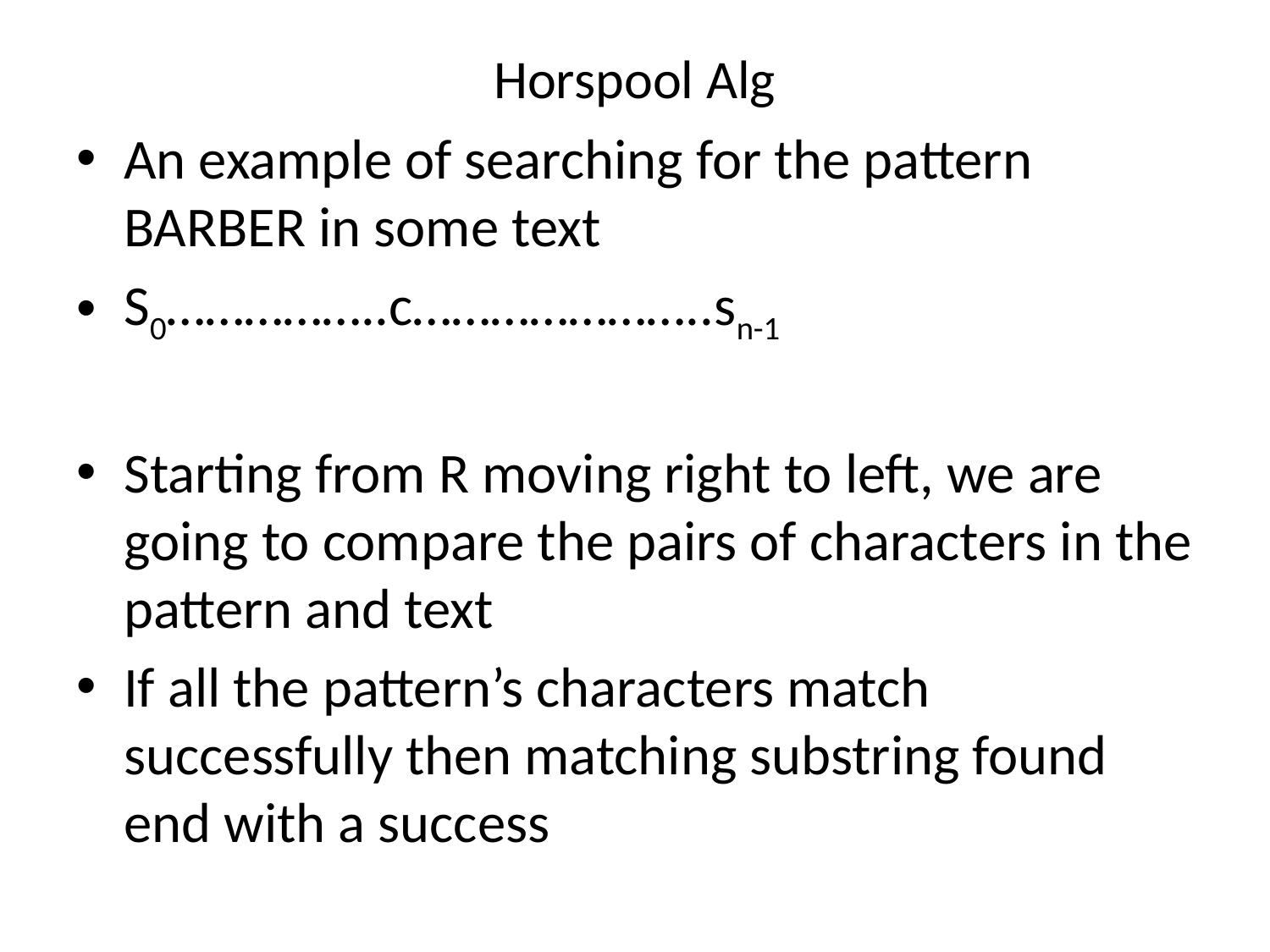

# Horspool Alg
An example of searching for the pattern BARBER in some text
S0……………..c…………………..sn-1

Starting from R moving right to left, we are going to compare the pairs of characters in the pattern and text
If all the pattern’s characters match successfully then matching substring found end with a success